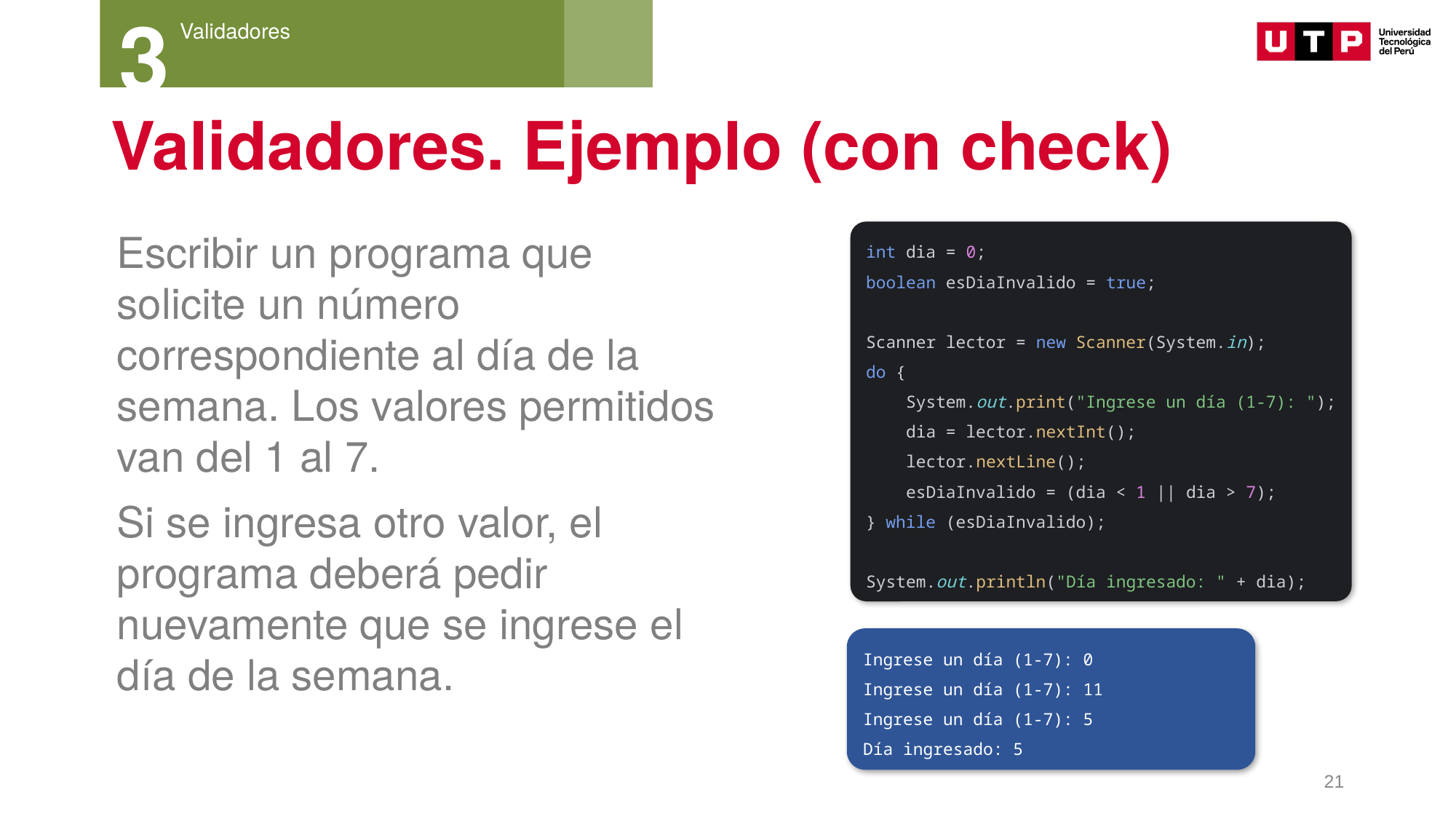

3

Validadores
# Validadores. Ejemplo (con check)
int dia = 0;
boolean esDiaInvalido = true;
Scanner lector = new Scanner(System.in);
do {
    System.out.print("Ingrese un día (1-7): ");
    dia = lector.nextInt();
    lector.nextLine();
    esDiaInvalido = (dia < 1 || dia > 7);
} while (esDiaInvalido);
System.out.println("Día ingresado: " + dia);
Escribir un programa que solicite un número correspondiente al día de la semana. Los valores permitidos van del 1 al 7.
Si se ingresa otro valor, el programa deberá pedir nuevamente que se ingrese el día de la semana.​
Ingrese un día (1-7): 0
Ingrese un día (1-7): 11
Ingrese un día (1-7): 5
Día ingresado: 5
21